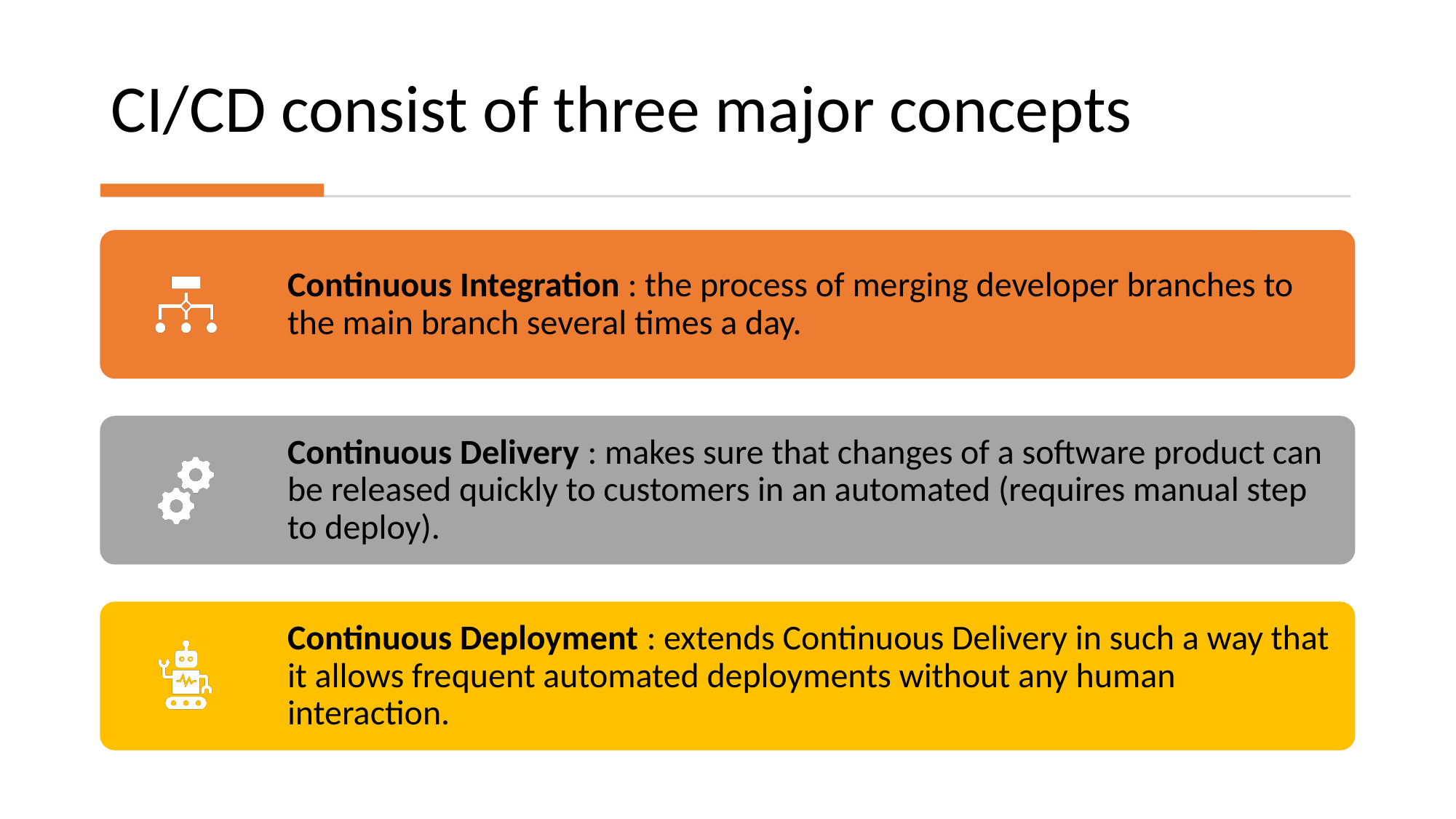

# CI/CD consist of three major concepts

Continuous Integration : the process of merging developer branches to the main branch several times a day.
Continuous Delivery : makes sure that changes of a software product can be released quickly to customers in an automated (requires manual step to deploy).
Continuous Deployment : extends Continuous Delivery in such a way that it allows frequent automated deployments without any human interaction.